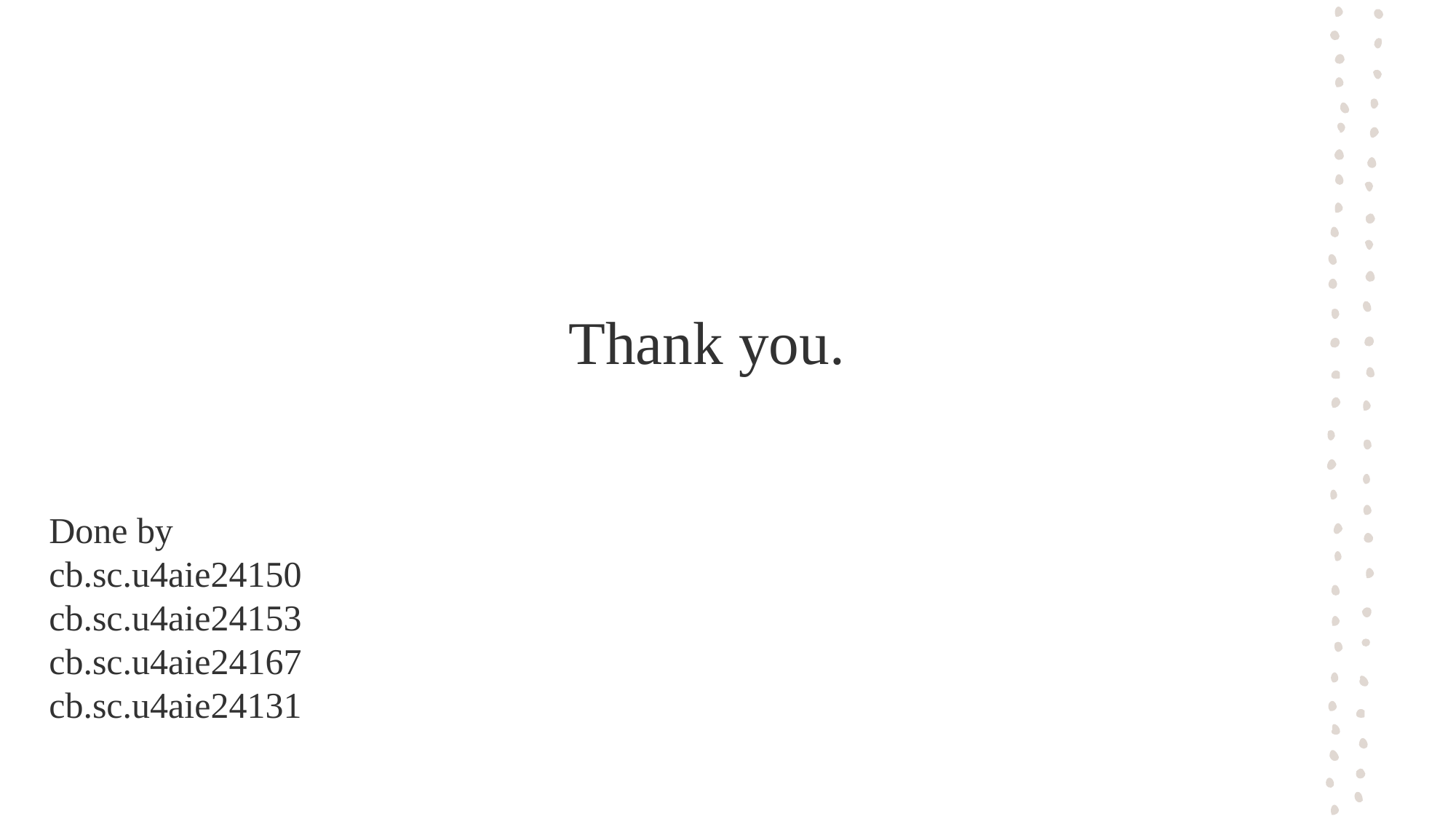

Thank you.
# Done by cb.sc.u4aie24150 cb.sc.u4aie24153 cb.sc.u4aie24167 cb.sc.u4aie24131